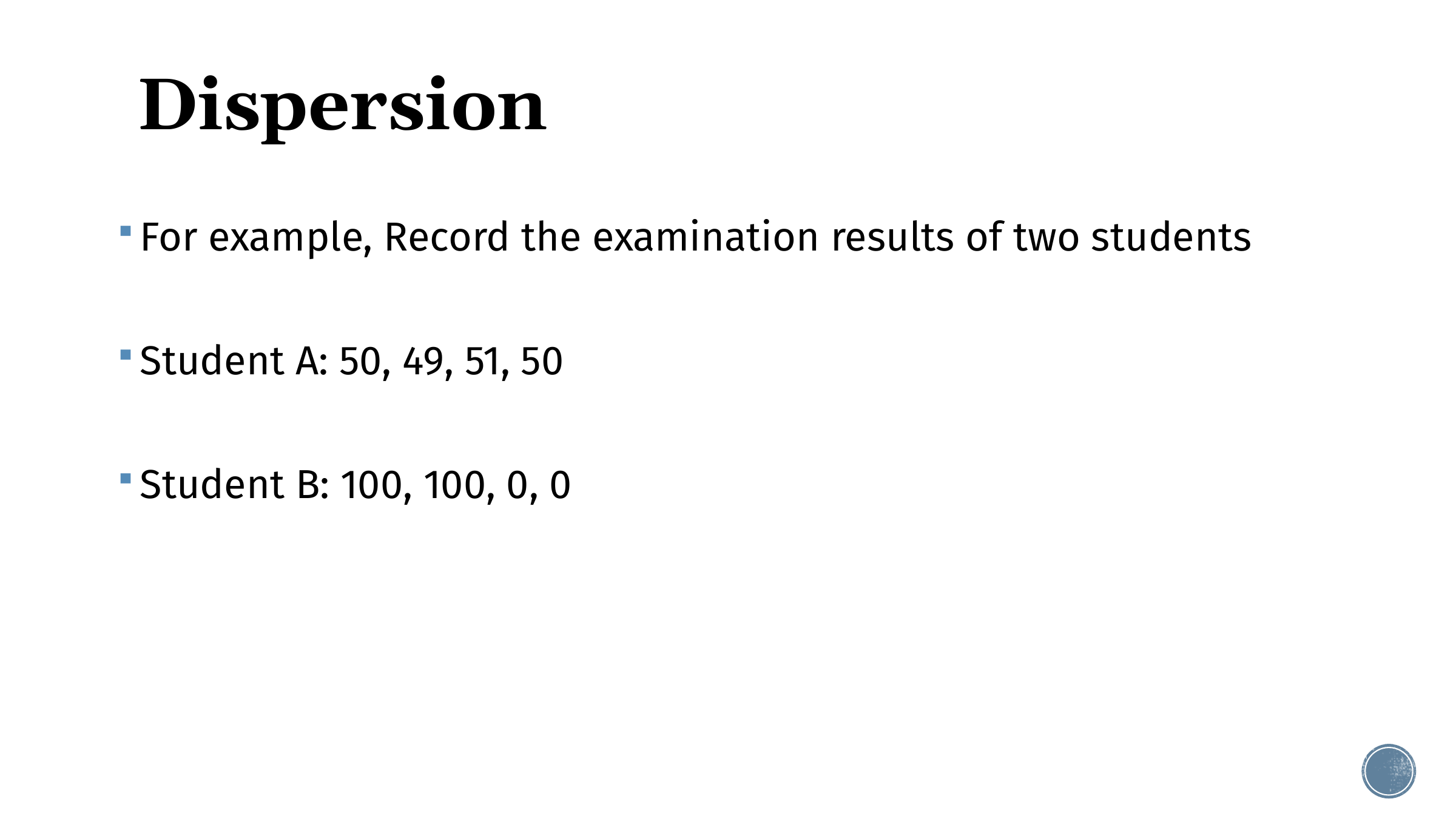

# Dispersion
For example, Record the examination results of two students

Student A: 50, 49, 51, 50

Student B: 100, 100, 0, 0